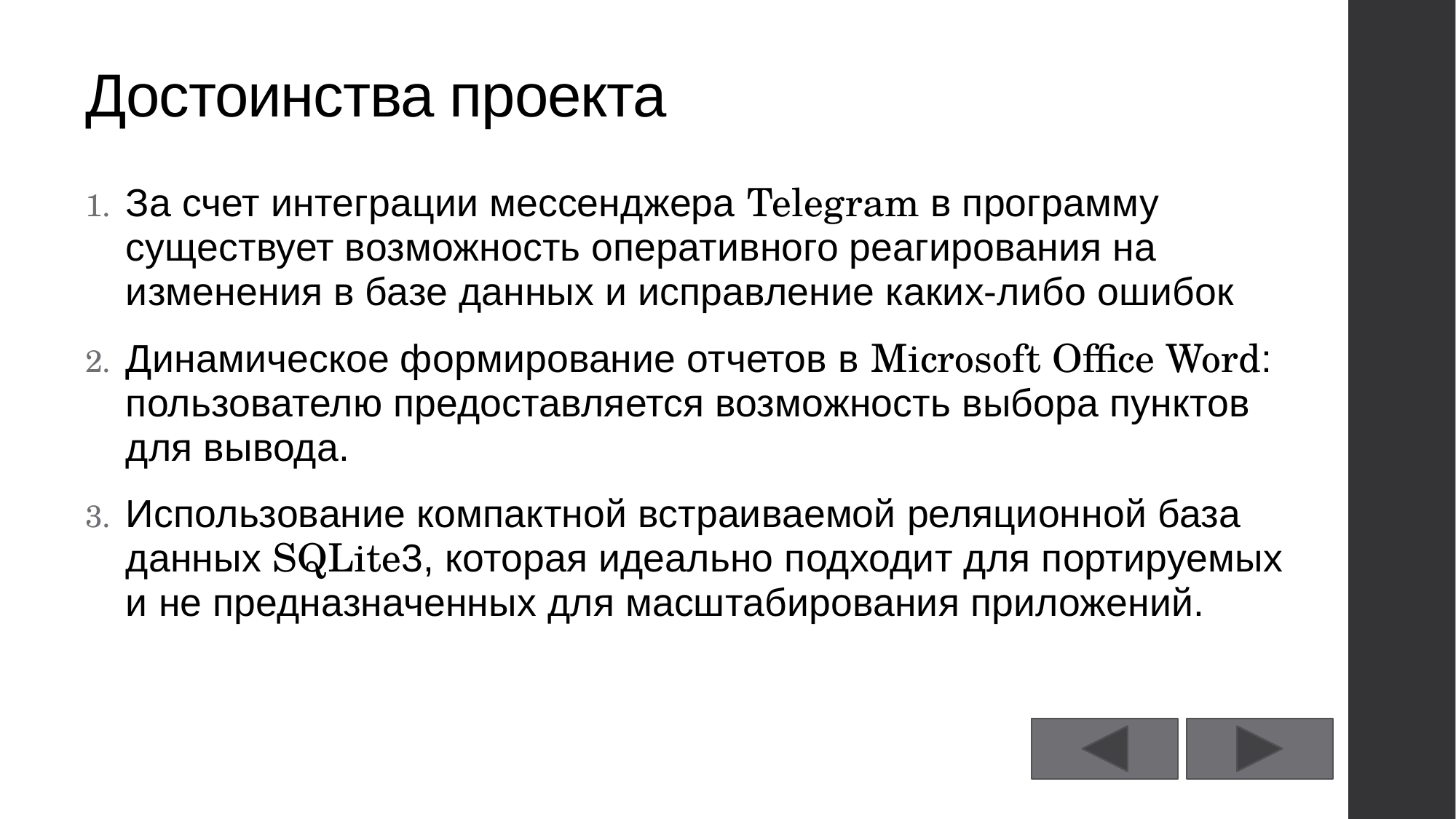

# Достоинства проекта
За счет интеграции мессенджера Telegram в программу существует возможность оперативного реагирования на изменения в базе данных и исправление каких-либо ошибок
Динамическое формирование отчетов в Microsoft Office Word: пользователю предоставляется возможность выбора пунктов для вывода.
Использование компактной встраиваемой реляционной база данных SQLite3, которая идеально подходит для портируемых и не предназначенных для масштабирования приложений.